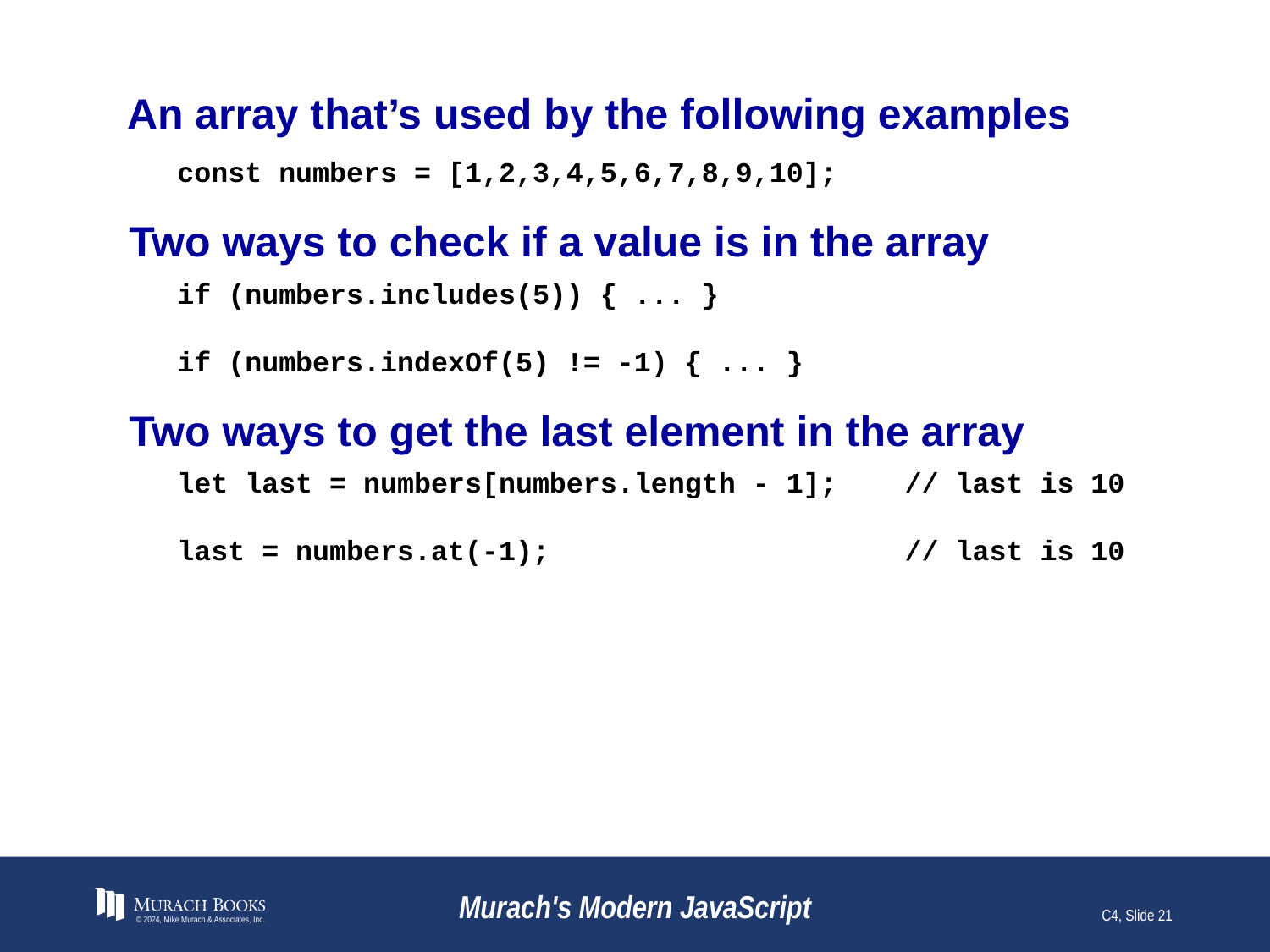

# An array that’s used by the following examples
const numbers = [1,2,3,4,5,6,7,8,9,10];
Two ways to check if a value is in the array
if (numbers.includes(5)) { ... }

if (numbers.indexOf(5) != -1) { ... }
Two ways to get the last element in the array
let last = numbers[numbers.length - 1];    // last is 10
last = numbers.at(-1);                     // last is 10

© 2024, Mike Murach & Associates, Inc.
Murach's Modern JavaScript

C4, Slide 21